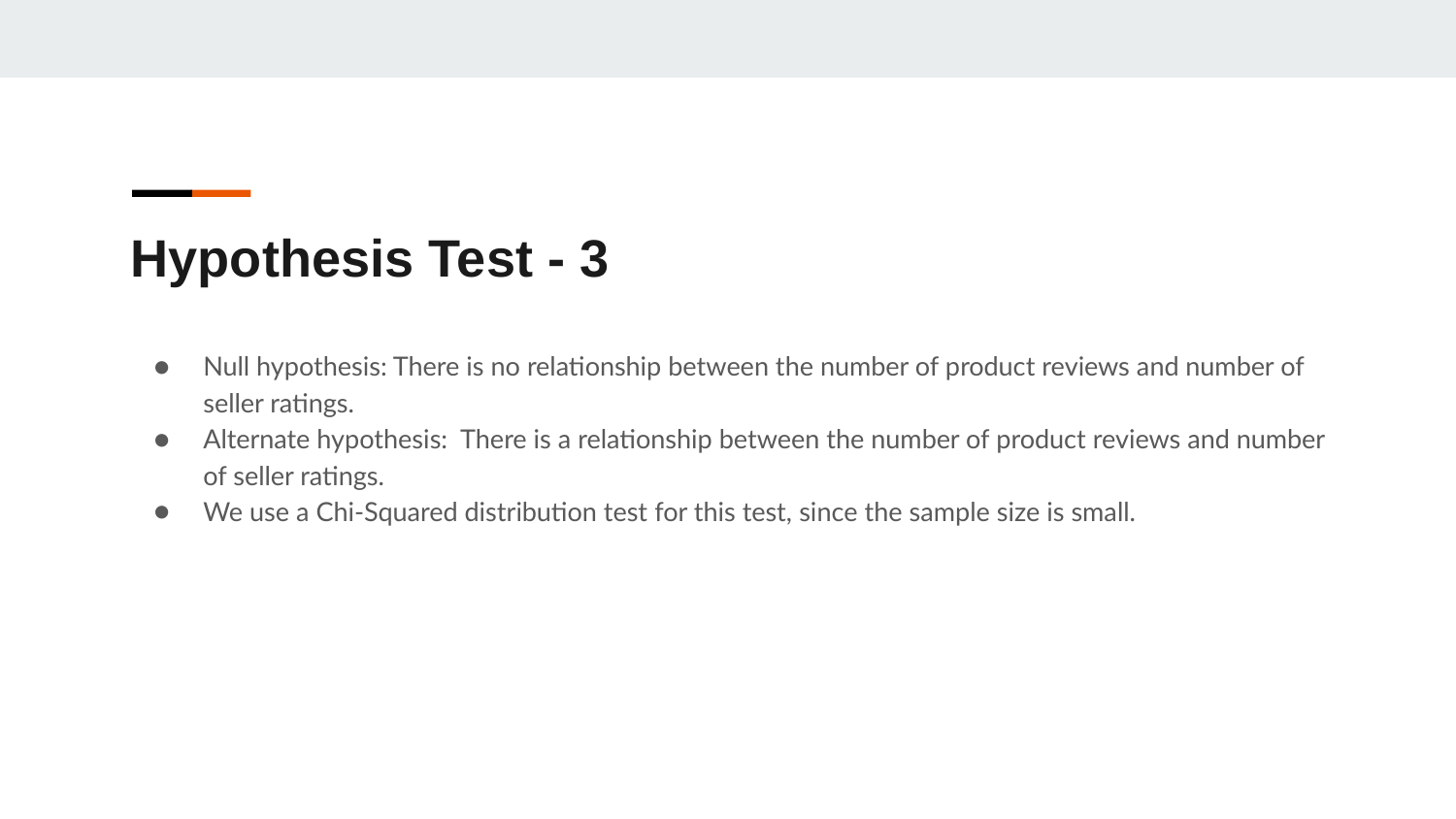

Hypothesis Test - 3
Null hypothesis: There is no relationship between the number of product reviews and number of seller ratings.
Alternate hypothesis:  There is a relationship between the number of product reviews and number of seller ratings.
We use a Chi-Squared distribution test for this test, since the sample size is small.